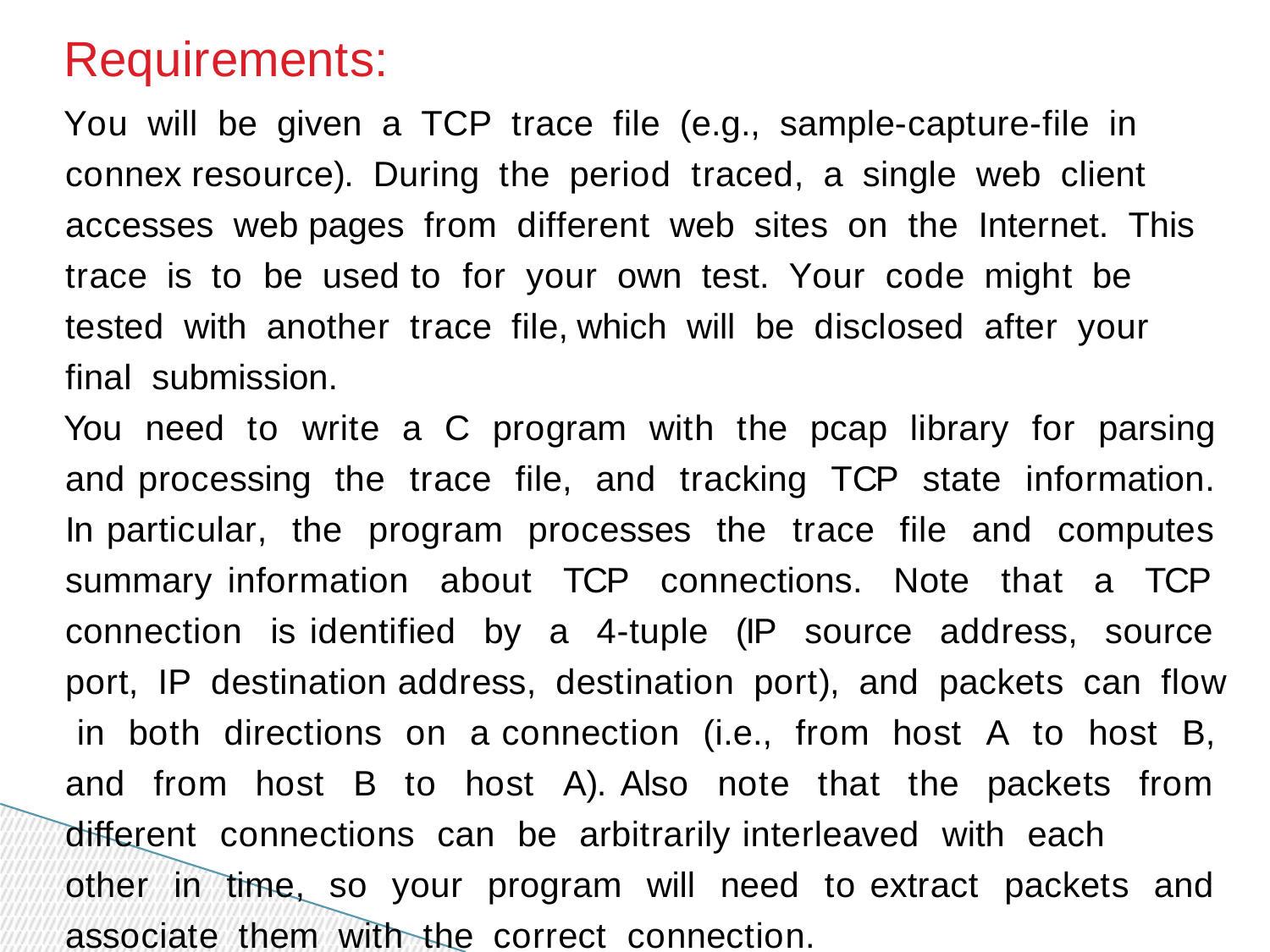

Requirements:
You  will  be  given  a  TCP  trace  file  (e.g.,  sample-capture-file  in  connex resource).  During  the  period  traced,  a  single  web  client  accesses  web pages  from  different  web  sites  on  the  Internet.  This  trace  is  to  be  used to  for  your  own  test.  Your  code  might  be  tested  with  another  trace  file, which  will  be  disclosed  after  your  final  submission.
You  need  to  write  a  C  program  with  the  pcap  library  for  parsing  and processing  the  trace  file,  and  tracking  TCP  state  information.  In particular,  the  program  processes  the  trace  file  and  computes  summary information  about  TCP  connections.  Note  that  a  TCP  connection  is identified  by  a  4-tuple  (IP  source  address,  source  port,  IP  destination address,  destination  port),  and  packets  can  flow  in  both  directions  on  a connection  (i.e.,  from  host  A  to  host  B,  and  from  host  B  to  host  A). Also  note  that  the  packets  from  different  connections  can  be  arbitrarily interleaved  with  each	other  in  time,  so  your  program  will  need  to extract  packets  and  associate  them  with  the  correct  connection.